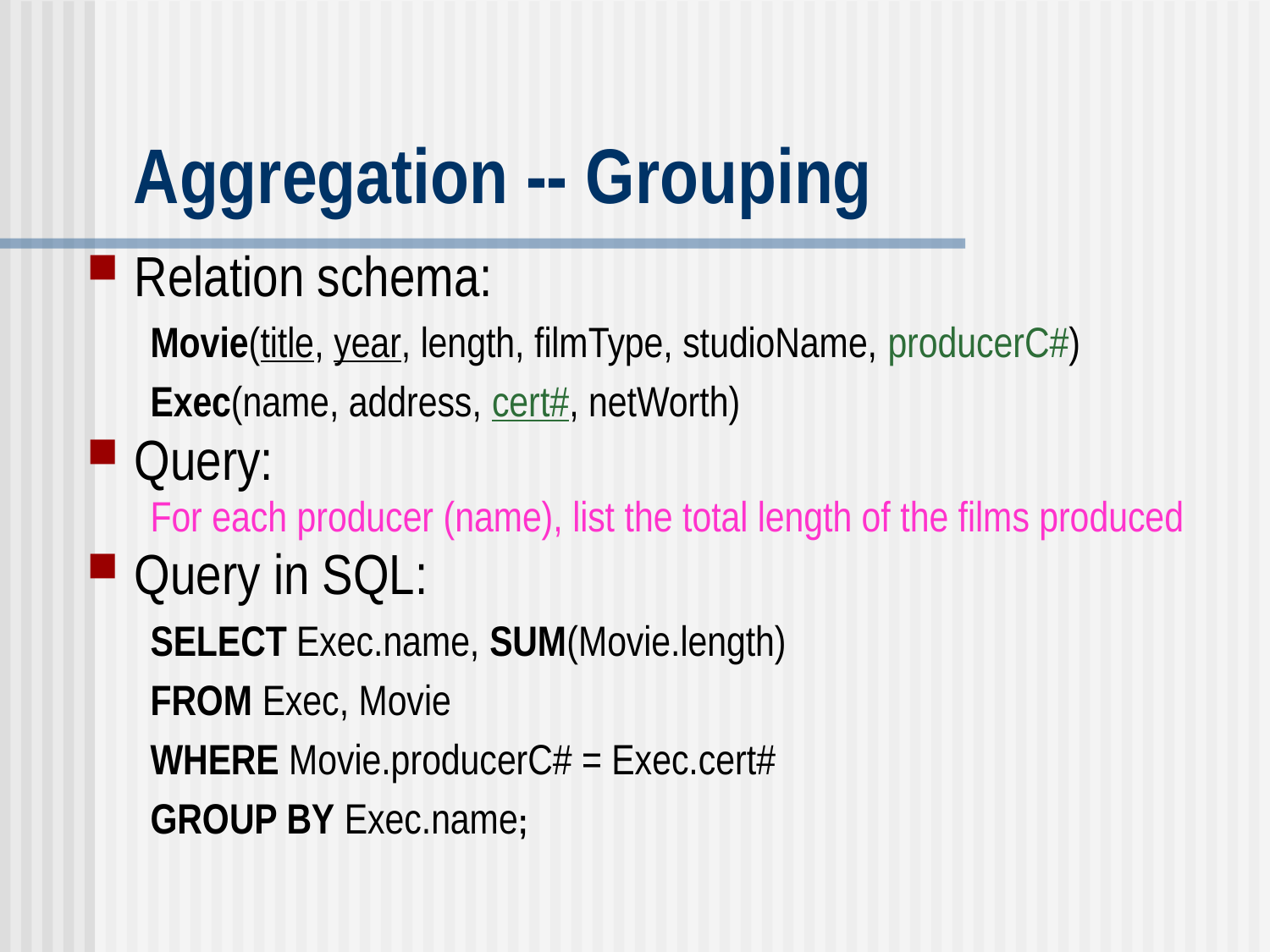

# Aggregation -- Grouping
Relation schema:
Movie(title, year, length, filmType, studioName, producerC#)
Exec(name, address, cert#, netWorth)
Query:
For each producer (name), list the total length of the films produced
Query in SQL:
SELECT Exec.name, SUM(Movie.length)
FROM Exec, Movie
WHERE Movie.producerC# = Exec.cert#
GROUP BY Exec.name;